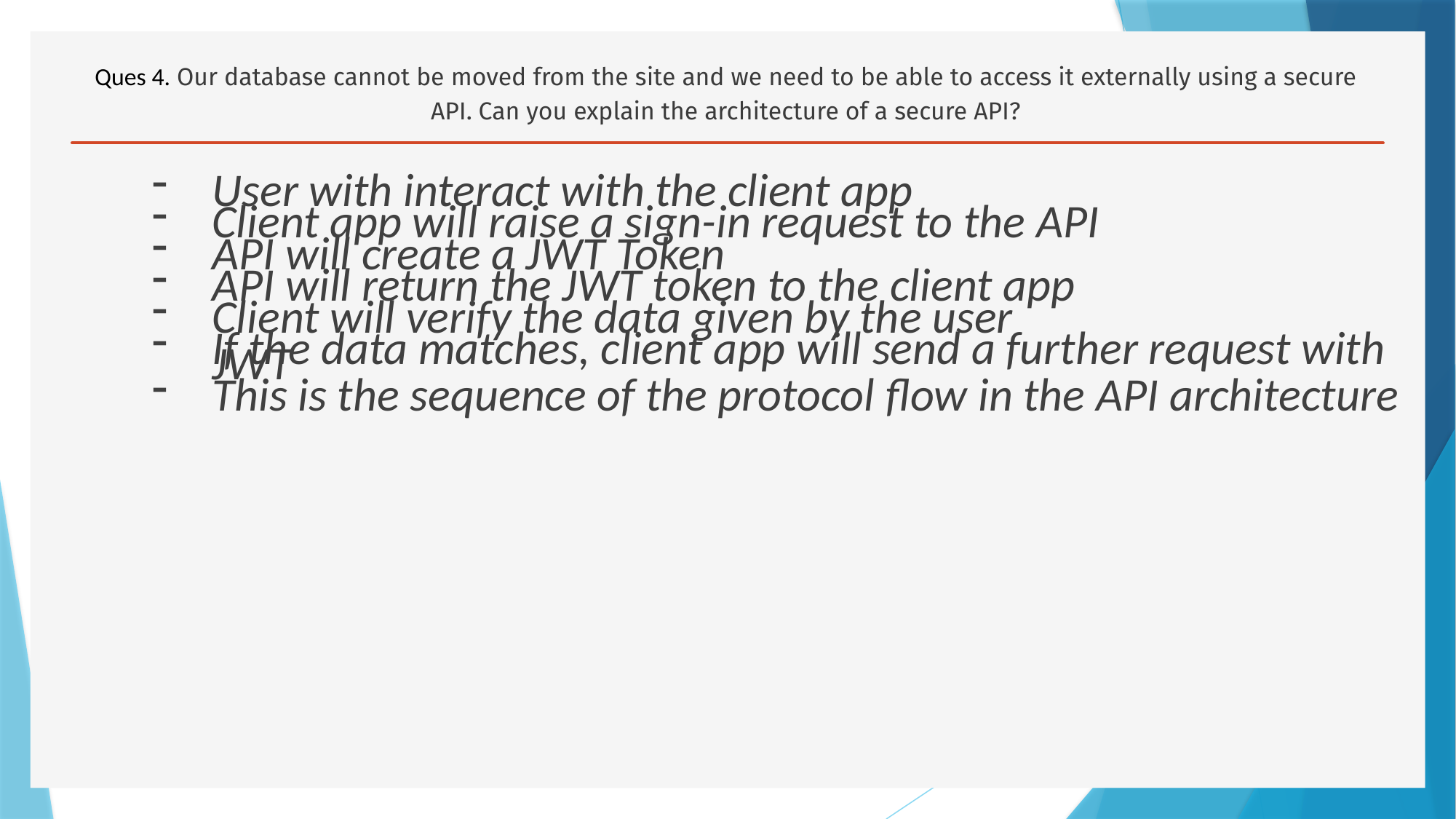

# Ques 4. Our database cannot be moved from the site and we need to be able to access it externally using a secure API. Can you explain the architecture of a secure API?

User with interact with the client app
Client app will raise a sign-in request to the API
API will create a JWT Token
API will return the JWT token to the client app
Client will verify the data given by the user
If the data matches, client app will send a further request with JWT
This is the sequence of the protocol flow in the API architecture